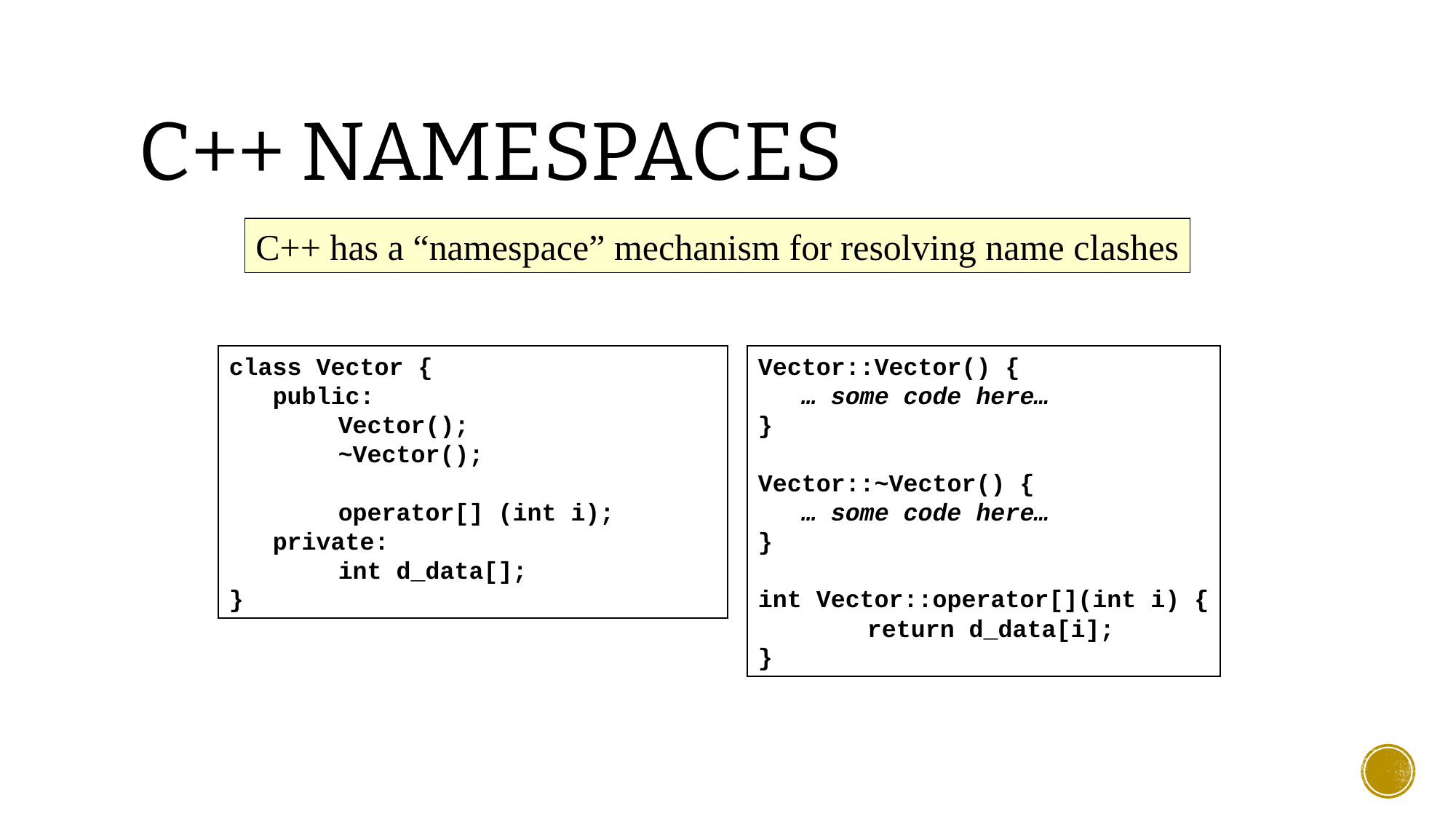

# C++ Namespaces
C++ has a “namespace” mechanism for resolving name clashes
class Vector {
   public:
	Vector();
	~Vector();

	operator[] (int i);
   private:
	int d_data[];
}
Vector::Vector() {
   … some code here…
}

Vector::~Vector() {
   … some code here…
}

int Vector::operator[](int i) {
	return d_data[i];
}